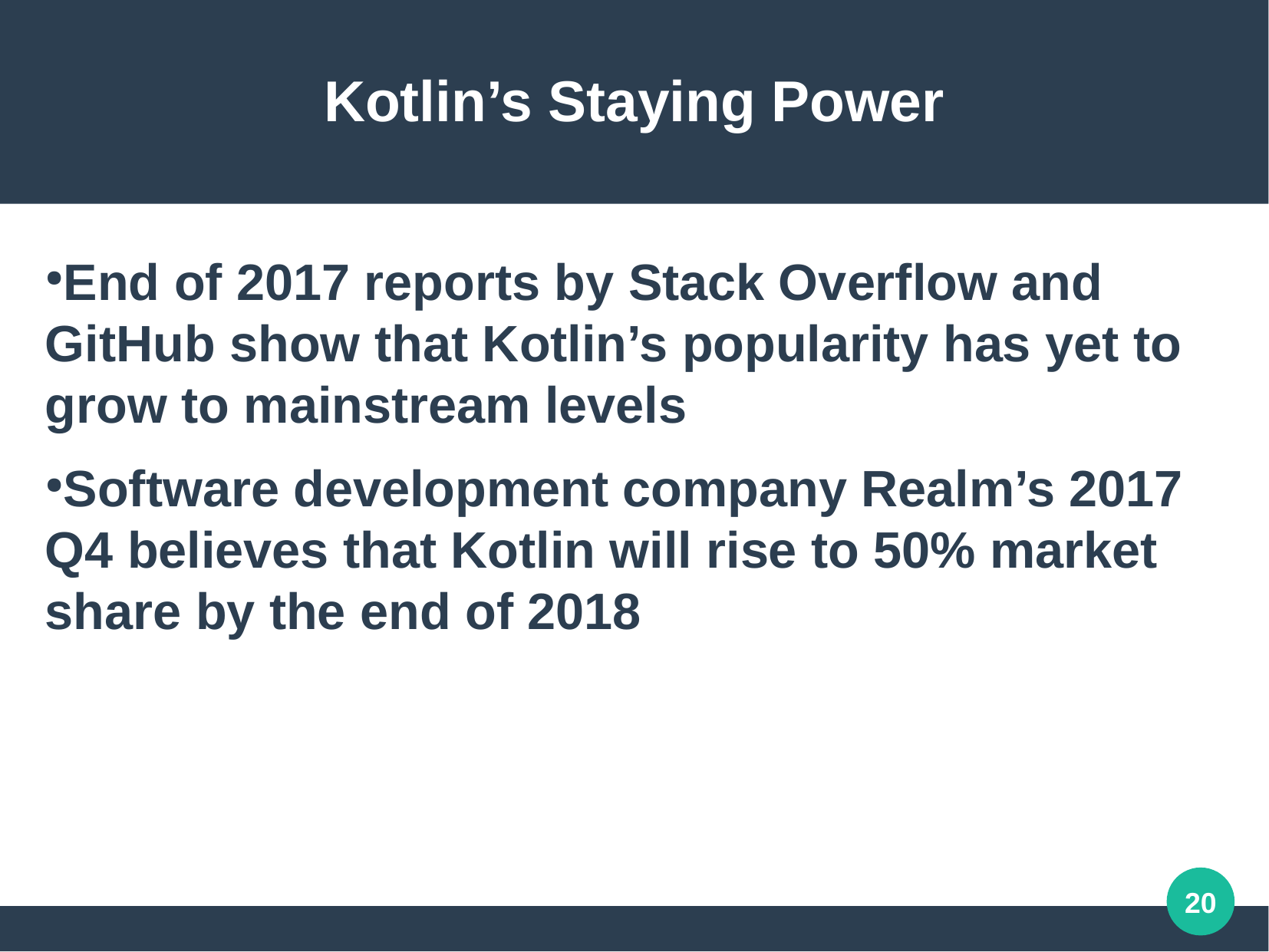

Kotlin’s Staying Power
End of 2017 reports by Stack Overflow and GitHub show that Kotlin’s popularity has yet to grow to mainstream levels
Software development company Realm’s 2017 Q4 believes that Kotlin will rise to 50% market share by the end of 2018
20